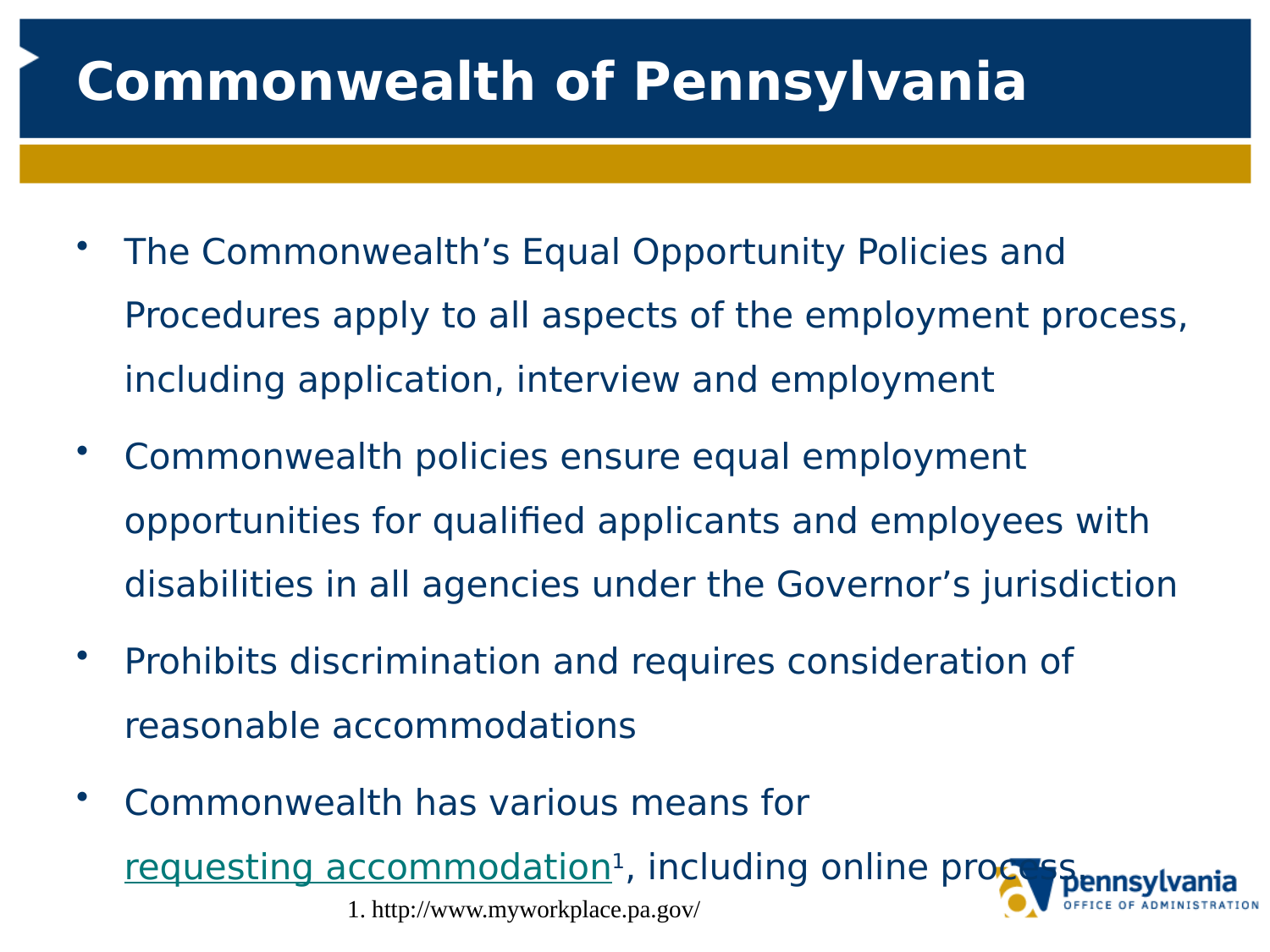

# Commonwealth of Pennsylvania
The Commonwealth’s Equal Opportunity Policies and Procedures apply to all aspects of the employment process, including application, interview and employment
Commonwealth policies ensure equal employment opportunities for qualified applicants and employees with disabilities in all agencies under the Governor’s jurisdiction
Prohibits discrimination and requires consideration of reasonable accommodations
Commonwealth has various means for requesting accommodation1, including online process.
1. http://www.myworkplace.pa.gov/